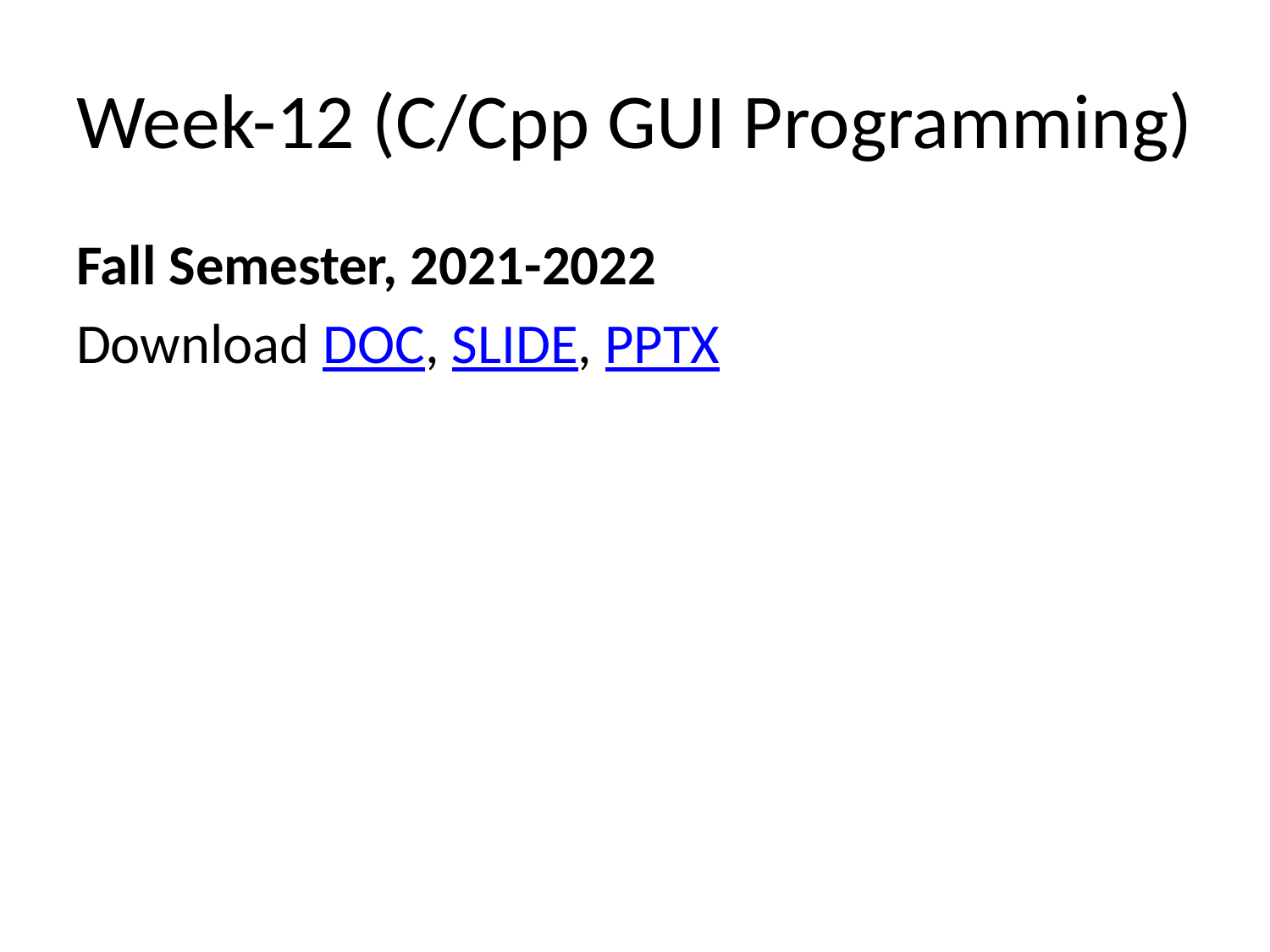

# Week-12 (C/Cpp GUI Programming)
Fall Semester, 2021-2022
Download DOC, SLIDE, PPTX